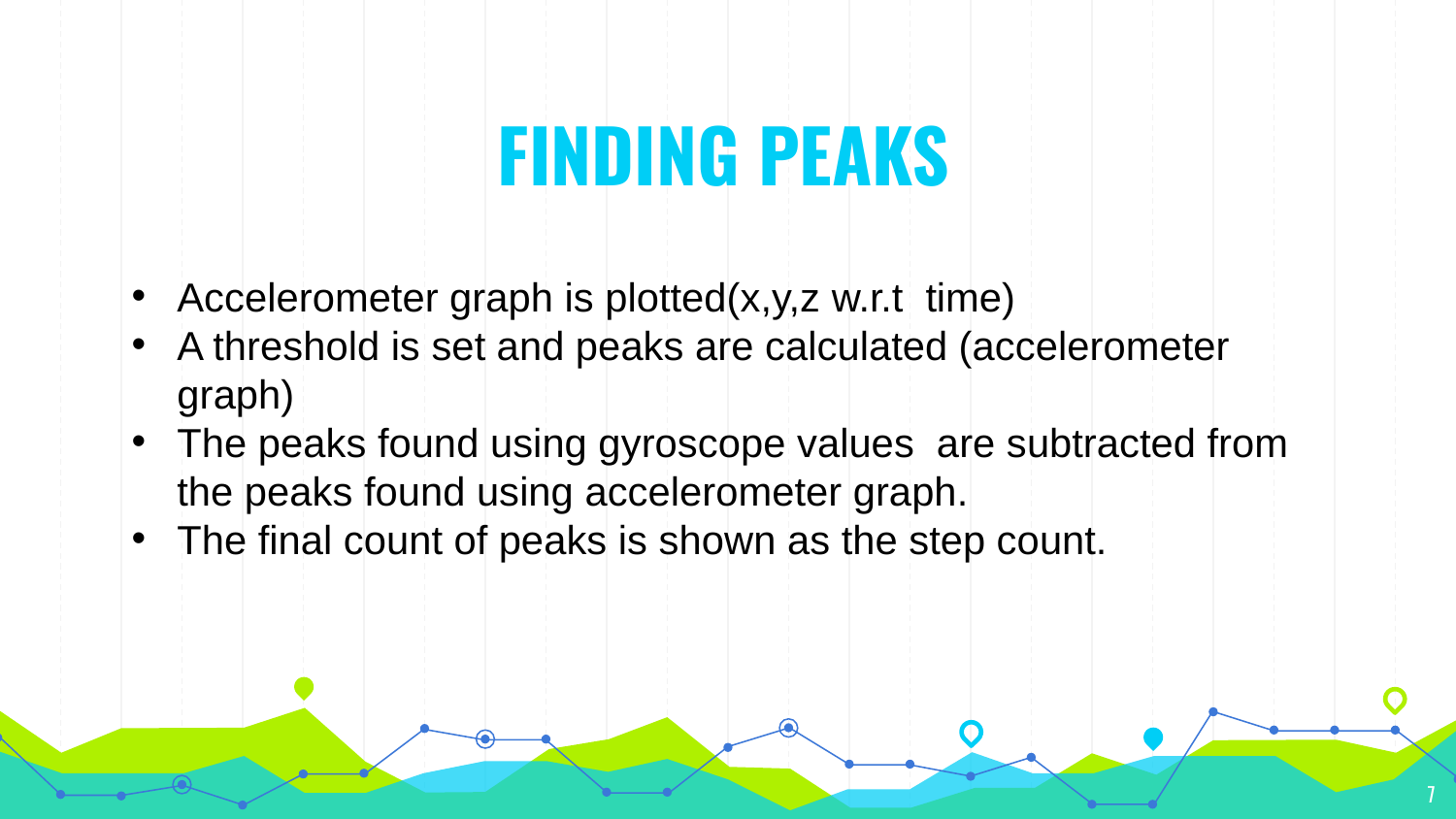

# FINDING PEAKS
Accelerometer graph is plotted(x,y,z w.r.t  time)
A threshold is set and peaks are calculated (accelerometer graph)
The peaks found using gyroscope values  are subtracted from the peaks found using accelerometer graph.
The final count of peaks is shown as the step count.
7